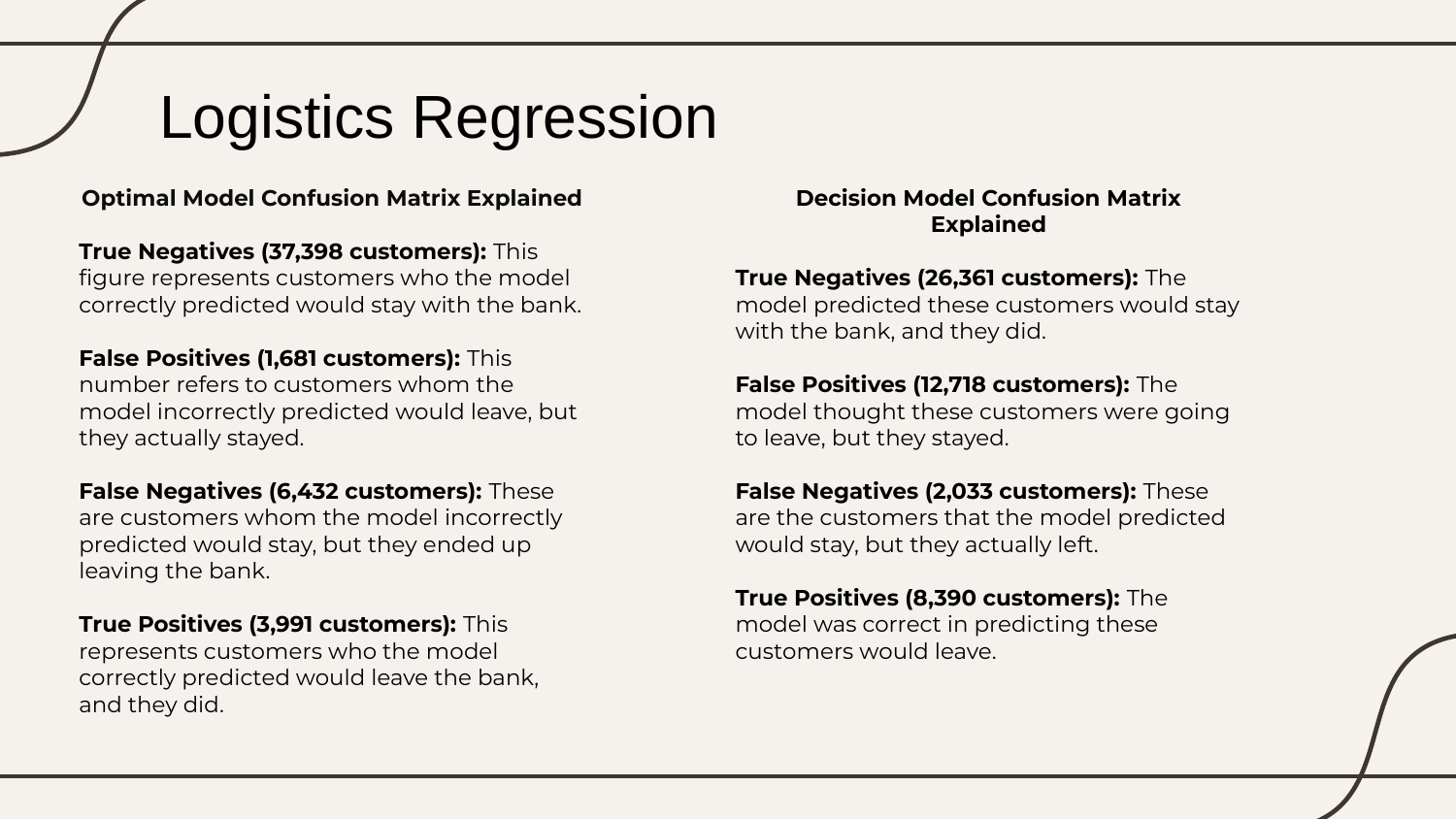

# Logistics Regression
Optimal Model Confusion Matrix Explained

True Negatives (37,398 customers): This figure represents customers who the model correctly predicted would stay with the bank.

False Positives (1,681 customers): This number refers to customers whom the model incorrectly predicted would leave, but they actually stayed.

False Negatives (6,432 customers): These are customers whom the model incorrectly predicted would stay, but they ended up leaving the bank.

True Positives (3,991 customers): This represents customers who the model correctly predicted would leave the bank, and they did.

Decision Model Confusion Matrix Explained

True Negatives (26,361 customers): The model predicted these customers would stay with the bank, and they did.

False Positives (12,718 customers): The model thought these customers were going to leave, but they stayed.

False Negatives (2,033 customers): These are the customers that the model predicted would stay, but they actually left.

True Positives (8,390 customers): The model was correct in predicting these customers would leave.